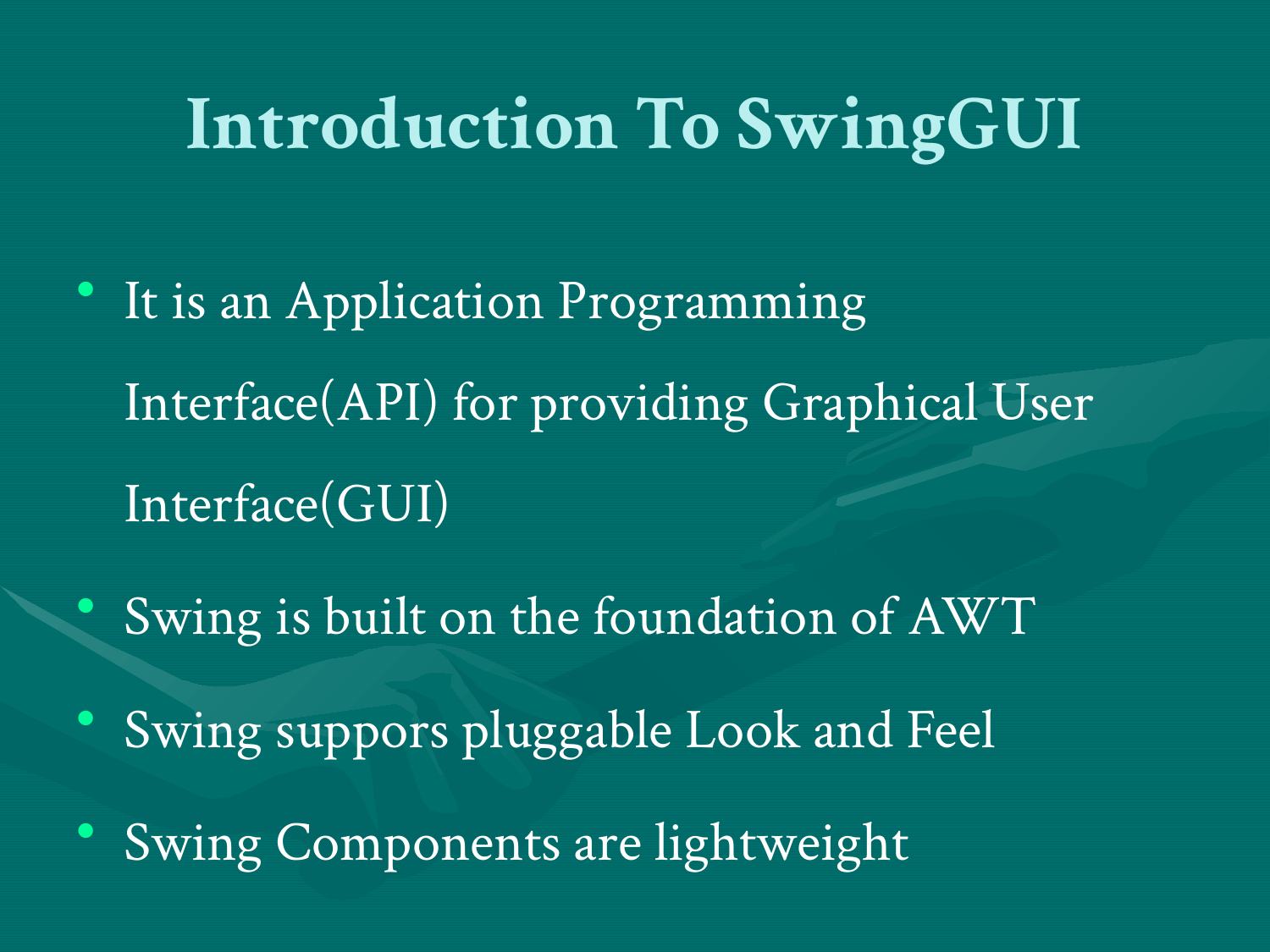

# Introduction To SwingGUI
It is an Application Programming Interface(API) for providing Graphical User Interface(GUI)
Swing is built on the foundation of AWT
Swing suppors pluggable Look and Feel
Swing Components are lightweight